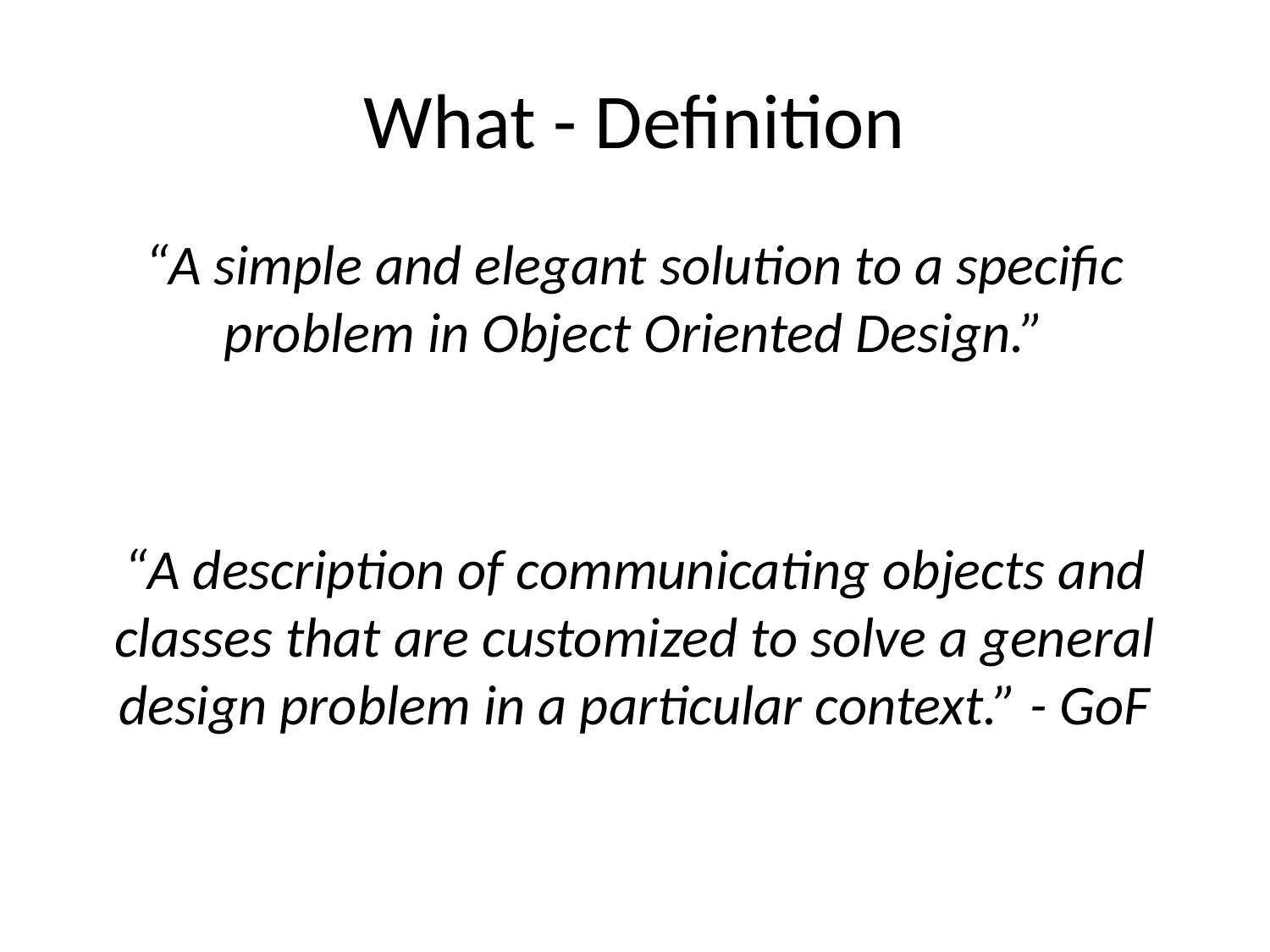

# What - Definition
“A simple and elegant solution to a specific problem in Object Oriented Design.”

“A description of communicating objects and classes that are customized to solve a general design problem in a particular context.” - GoF